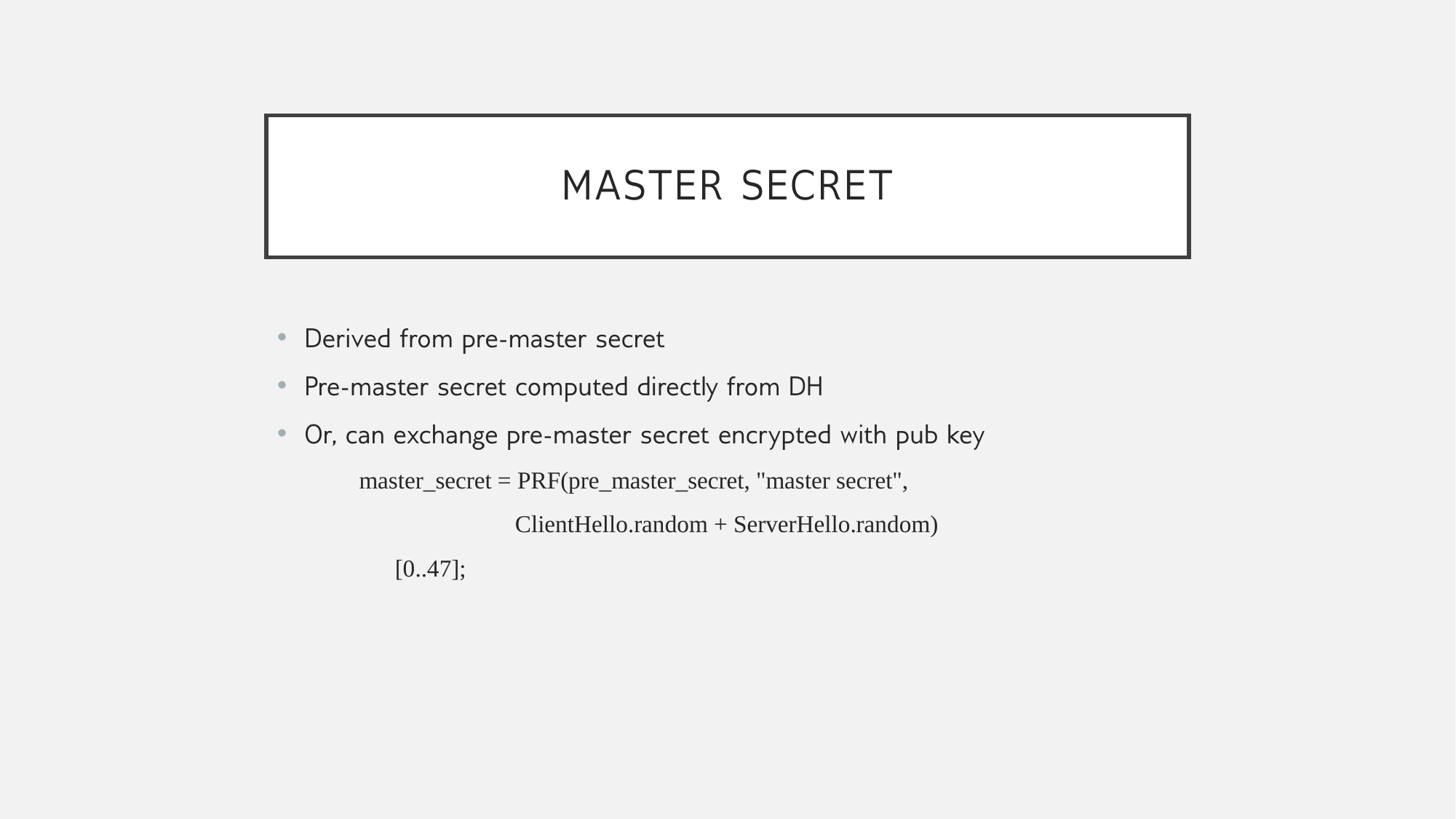

# Master Secret
Derived from pre-master secret
Pre-master secret computed directly from DH
Or, can exchange pre-master secret encrypted with pub key
master_secret = PRF(pre_master_secret, "master secret",
                          ClientHello.random + ServerHello.random)
      [0..47];